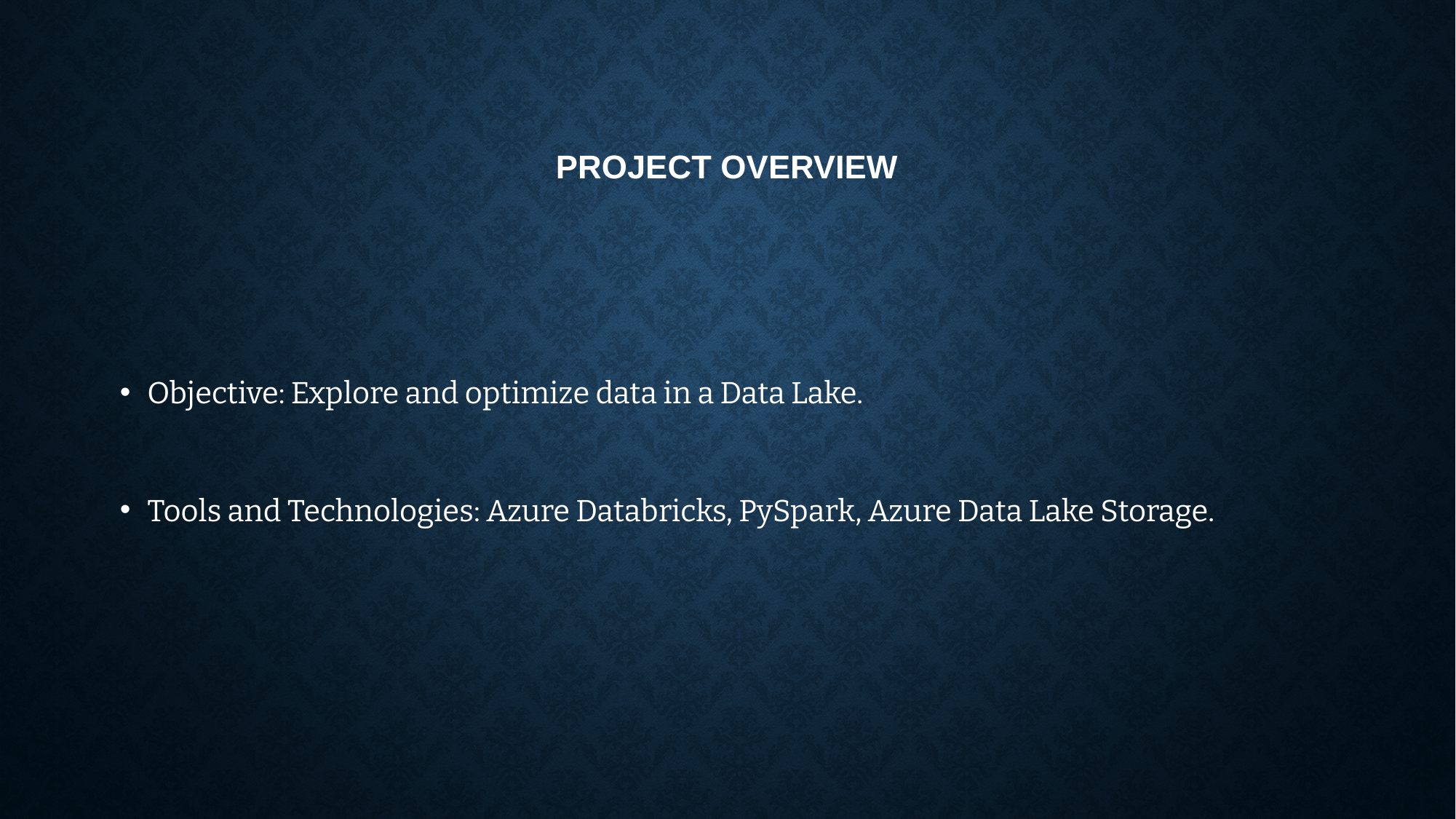

# Project OVERVIEw

Objective: Explore and optimize data in a Data Lake.

Tools and Technologies: Azure Databricks, PySpark, Azure Data Lake Storage.